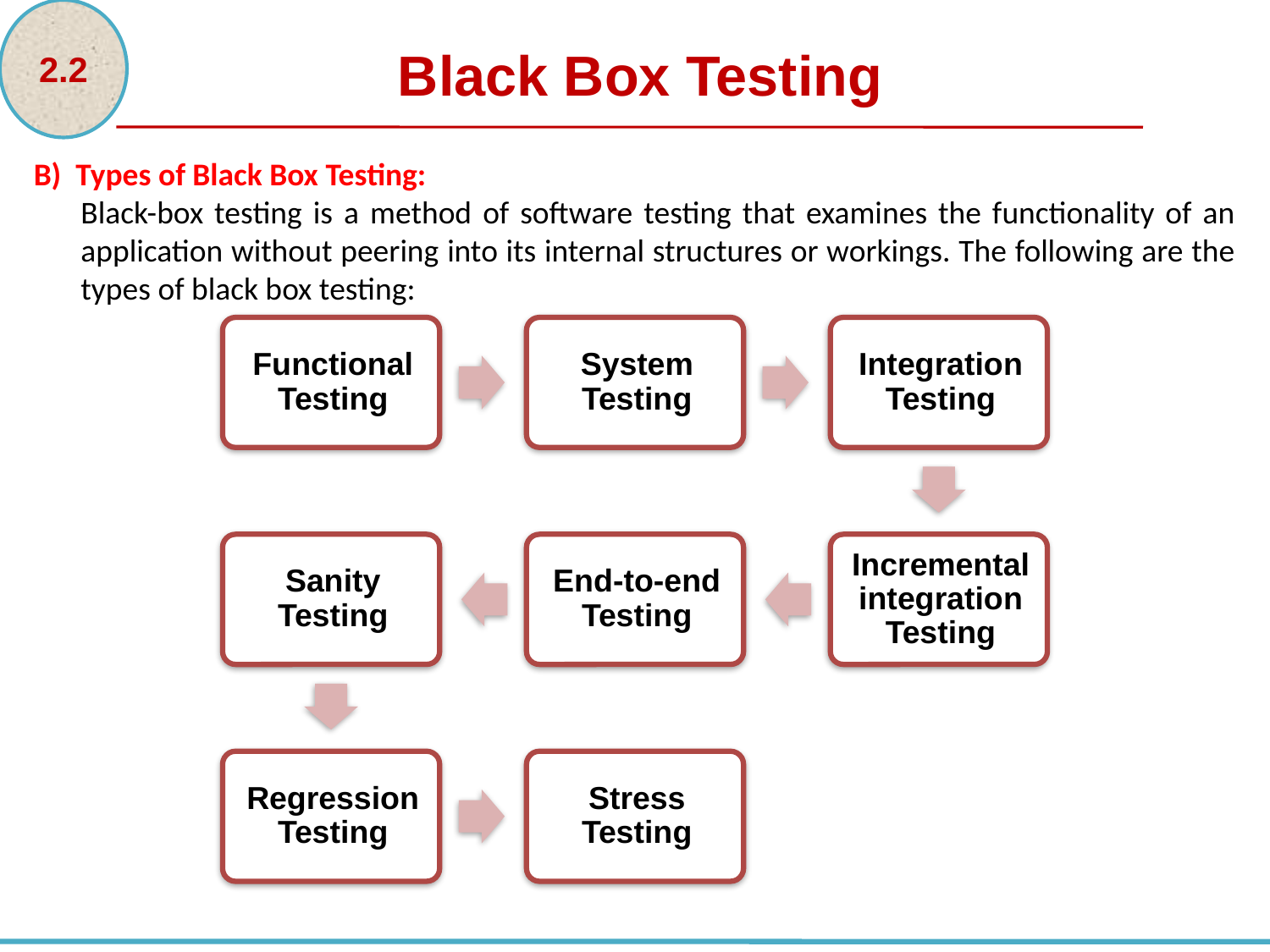

2.2
Black Box Testing
B)  Types of Black Box Testing:
Black-box testing is a method of software testing that examines the functionality of an application without peering into its internal structures or workings. The following are the types of black box testing:
Functional Testing

System Testing

Integration Testing

Incremental integration Testing

End-to-end Testing

Sanity Testing

Regression Testing

Stress Testing